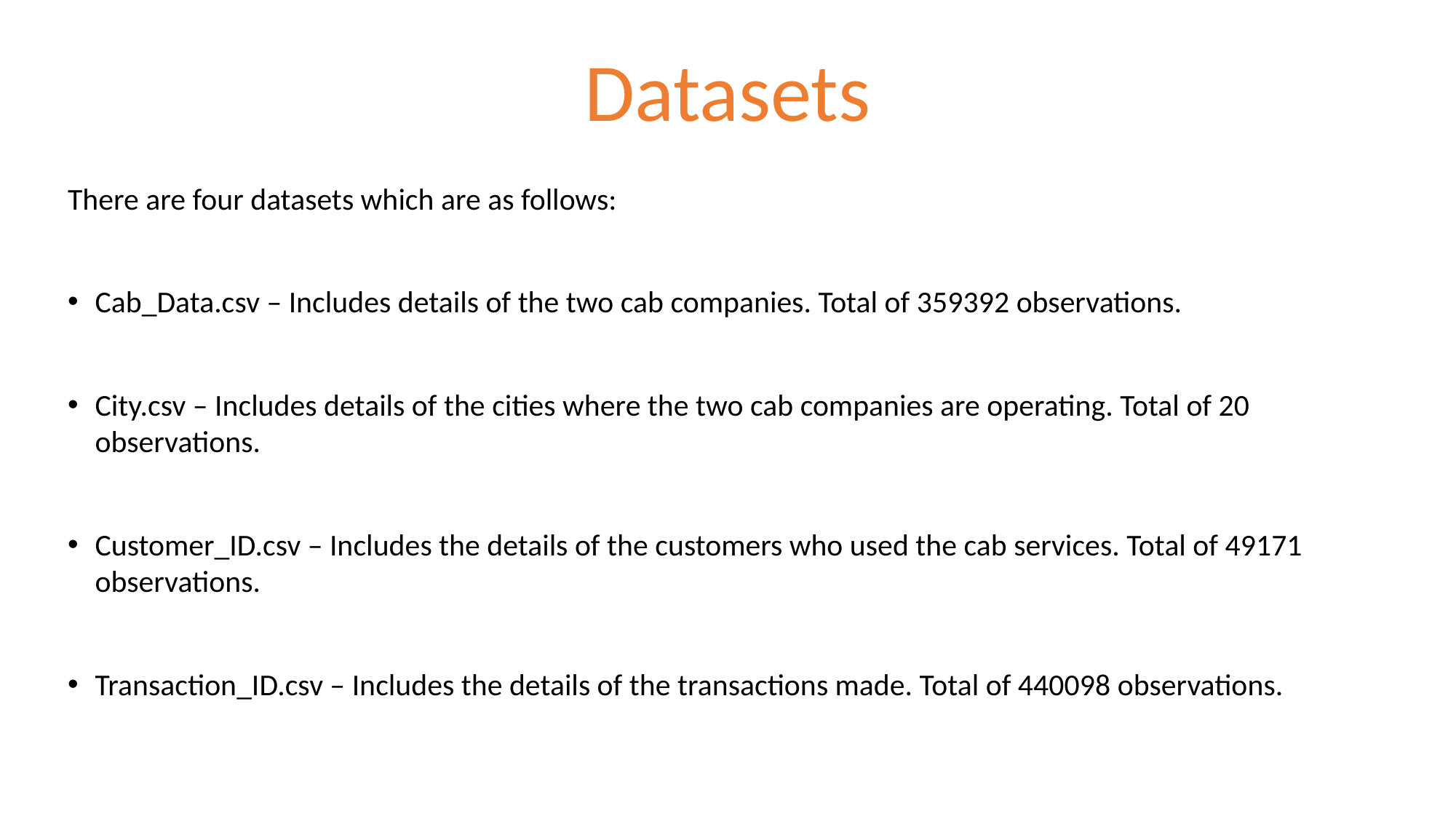

# Datasets
There are four datasets which are as follows:

Cab_Data.csv – Includes details of the two cab companies. Total of 359392 observations.

City.csv – Includes details of the cities where the two cab companies are operating. Total of 20 observations.

Customer_ID.csv – Includes the details of the customers who used the cab services. Total of 49171 observations.

Transaction_ID.csv – Includes the details of the transactions made. Total of 440098 observations.